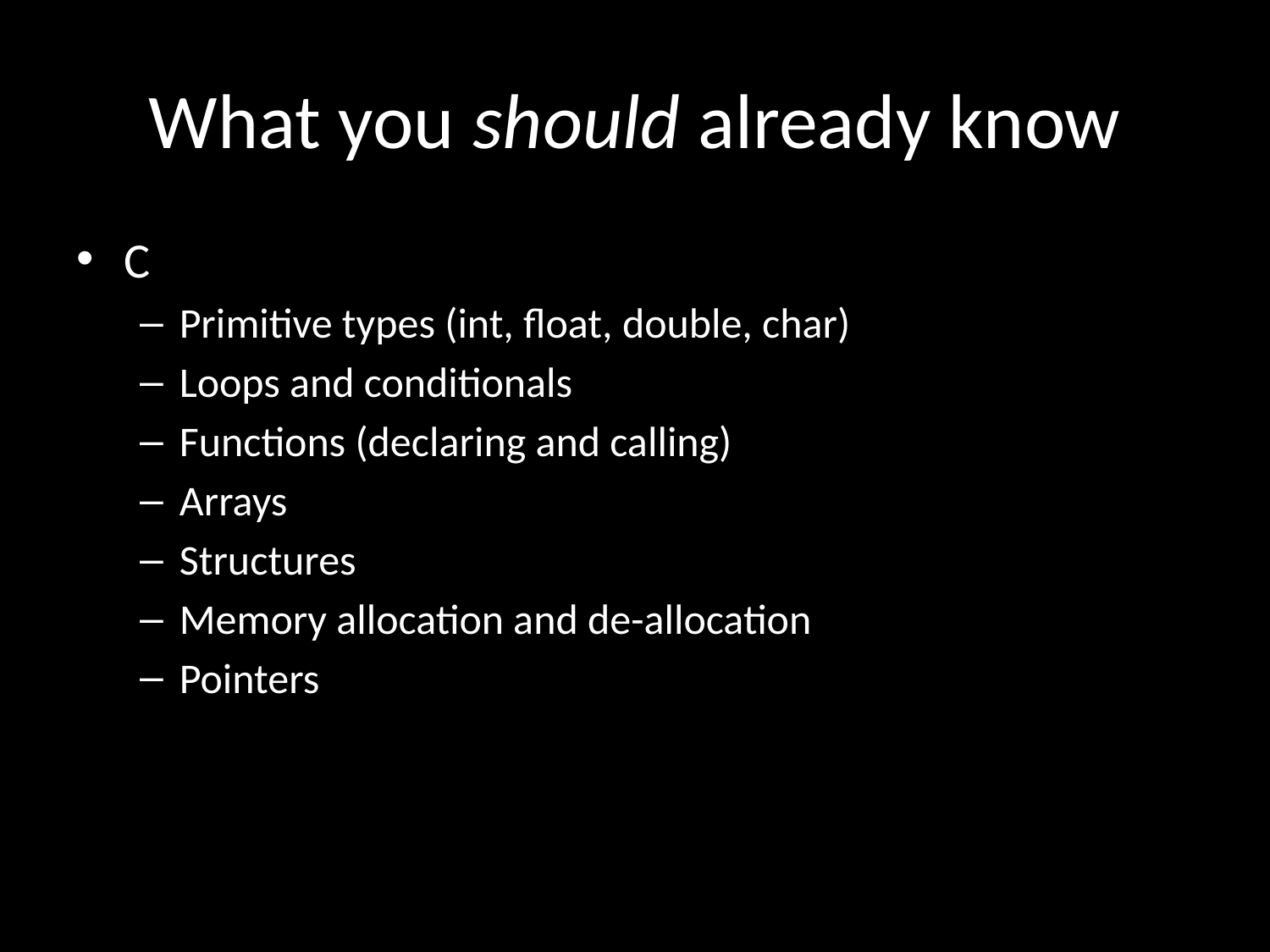

# What you should already know
C
Primitive types (int, float, double, char)
Loops and conditionals
Functions (declaring and calling)
Arrays
Structures
Memory allocation and de-allocation
Pointers